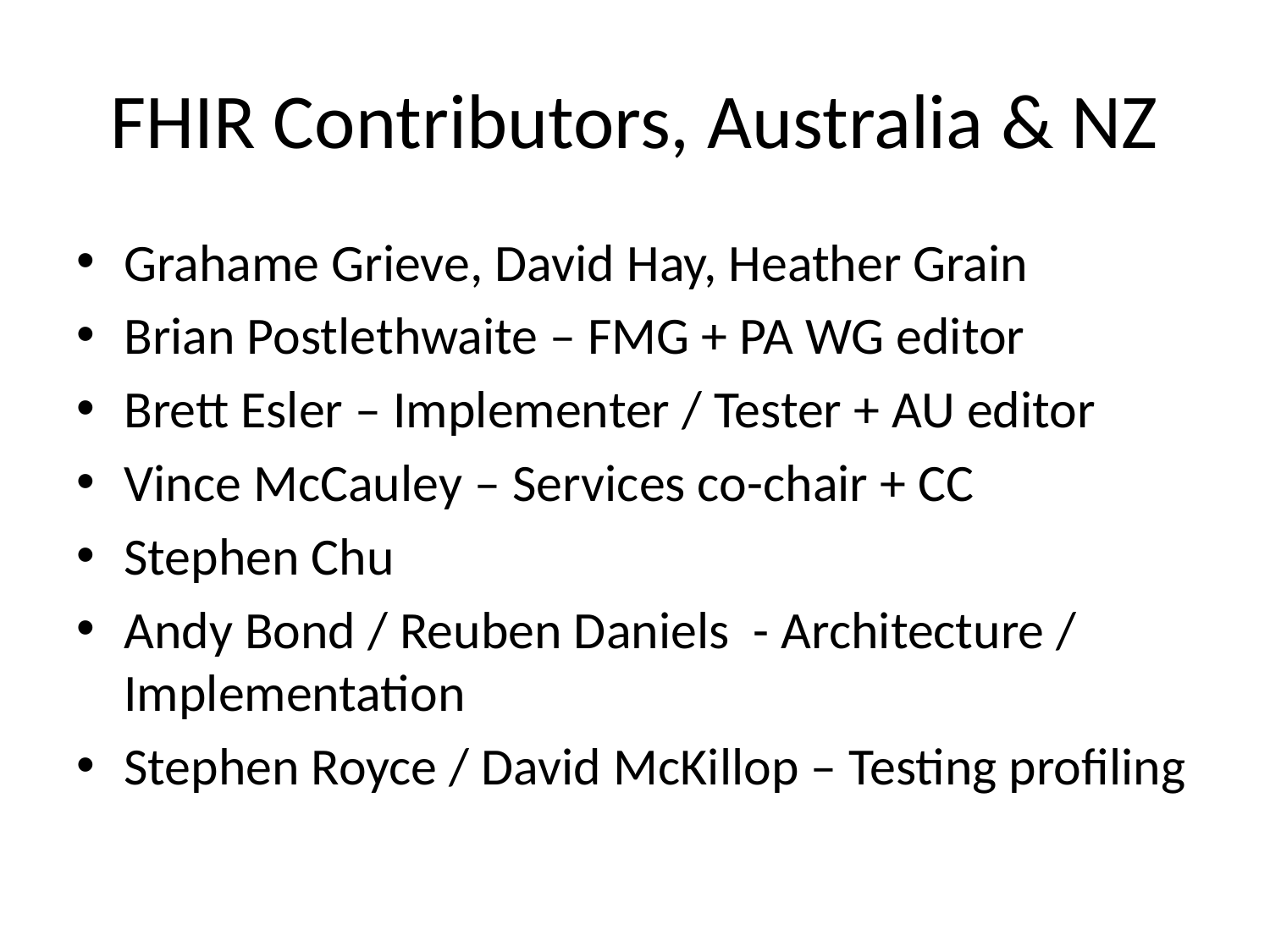

# FHIR Contributors, Australia & NZ
Grahame Grieve, David Hay, Heather Grain
Brian Postlethwaite – FMG + PA WG editor
Brett Esler – Implementer / Tester + AU editor
Vince McCauley – Services co-chair + CC
Stephen Chu
Andy Bond / Reuben Daniels  - Architecture / Implementation
Stephen Royce / David McKillop – Testing profiling